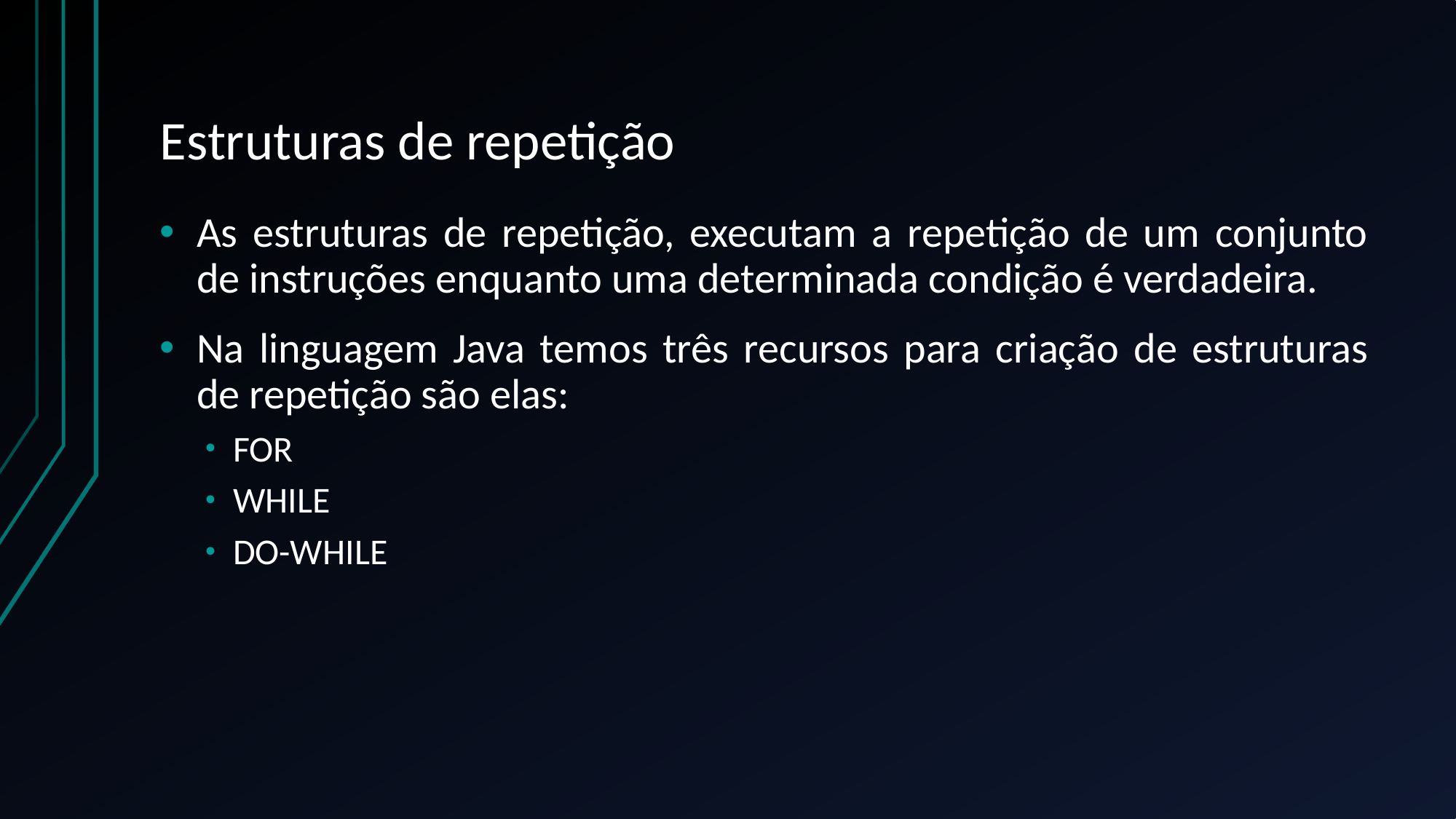

# Estruturas de repetição
As estruturas de repetição, executam a repetição de um conjunto de instruções enquanto uma determinada condição é verdadeira.
Na linguagem Java temos três recursos para criação de estruturas de repetição são elas:
FOR
WHILE
DO-WHILE